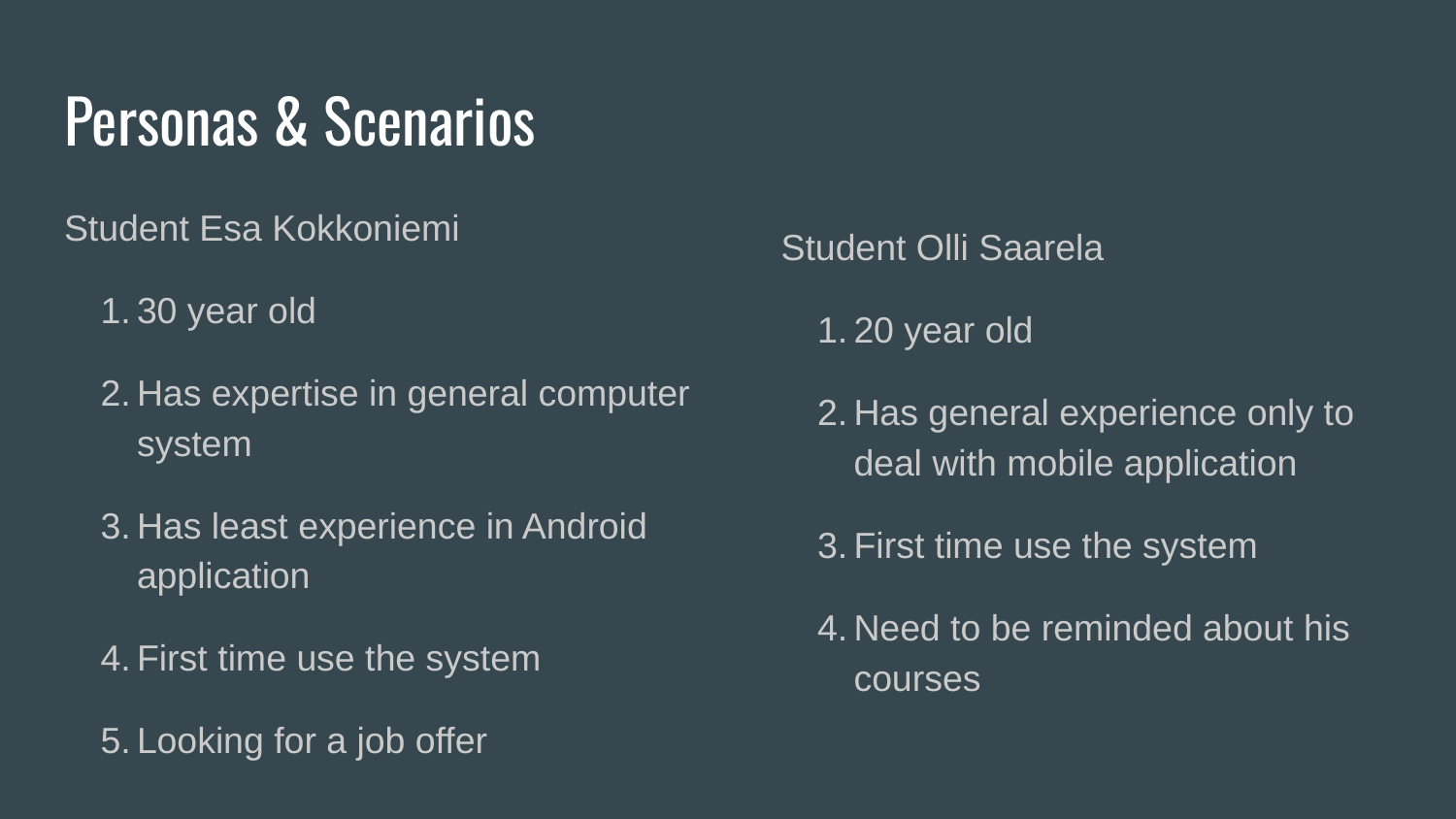

# Personas & Scenarios
Student Esa Kokkoniemi
30 year old
Has expertise in general computer system
Has least experience in Android application
First time use the system
Looking for a job offer
Student Olli Saarela
20 year old
Has general experience only to deal with mobile application
First time use the system
Need to be reminded about his courses